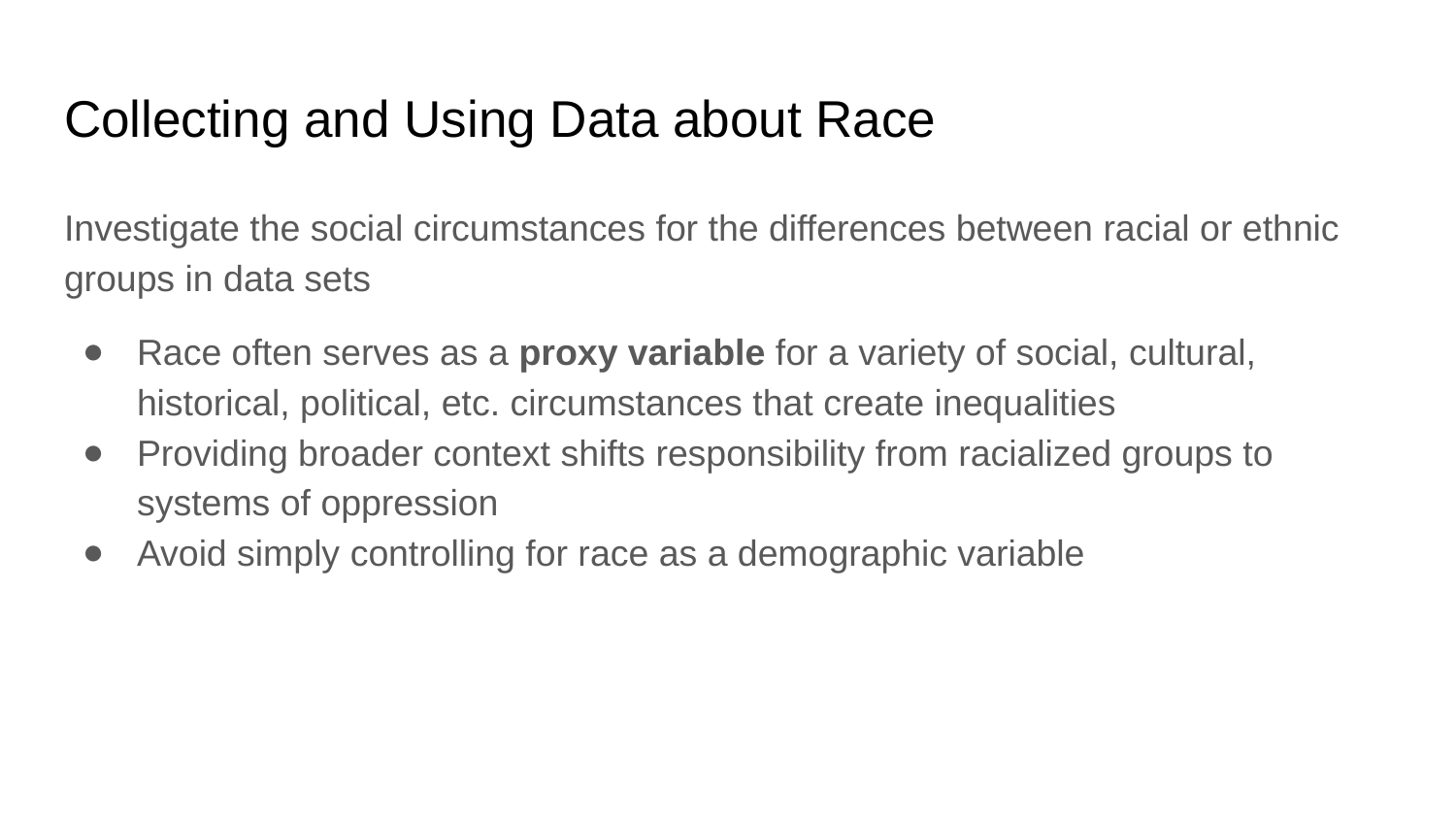

# Collecting and Using Data about Race
Investigate the social circumstances for the differences between racial or ethnic groups in data sets
Race often serves as a proxy variable for a variety of social, cultural, historical, political, etc. circumstances that create inequalities
Providing broader context shifts responsibility from racialized groups to systems of oppression
Avoid simply controlling for race as a demographic variable